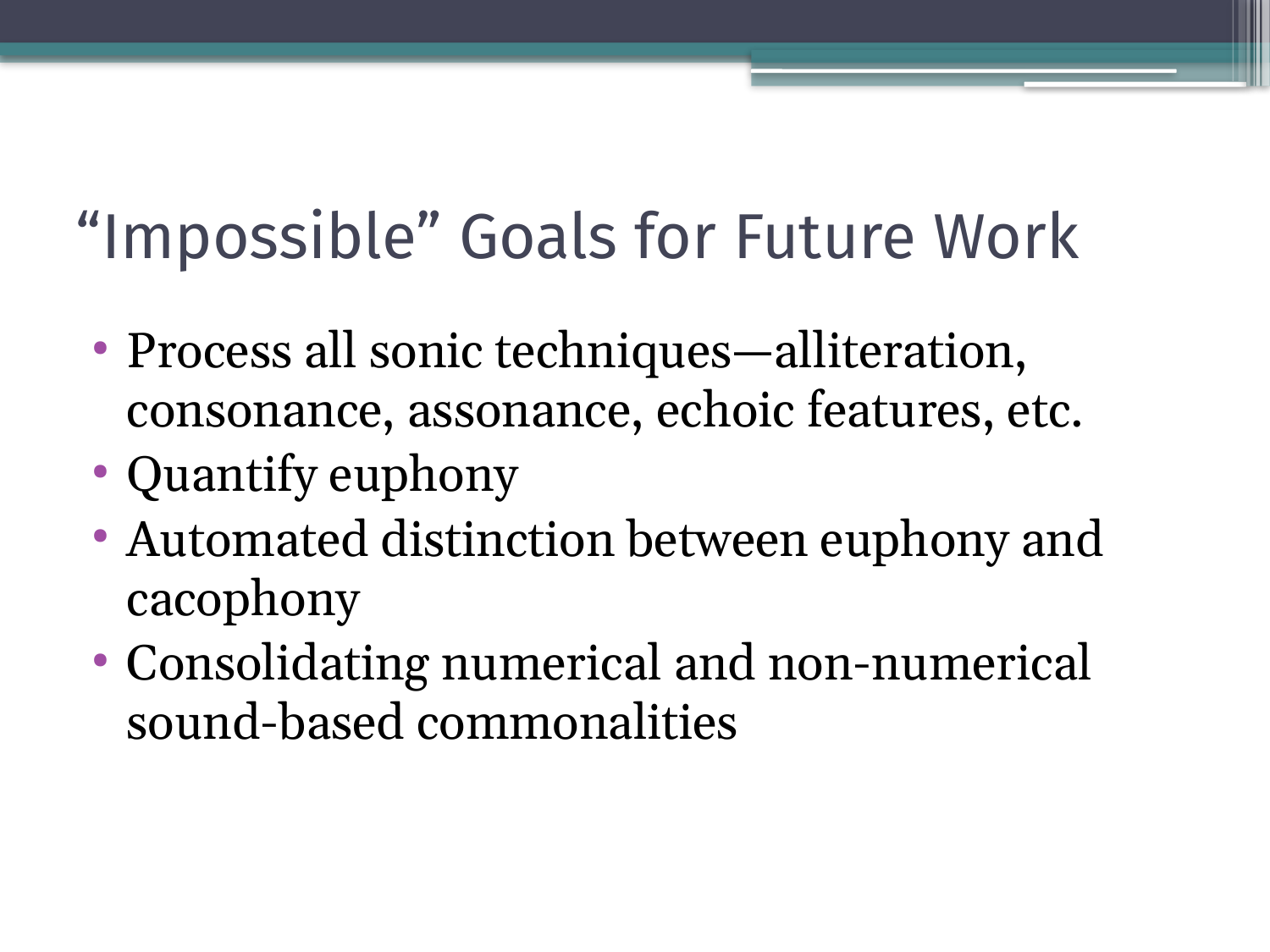

# “Impossible” Goals for Future Work
Process all sonic techniques—alliteration, consonance, assonance, echoic features, etc.
Quantify euphony
Automated distinction between euphony and cacophony
Consolidating numerical and non-numerical sound-based commonalities